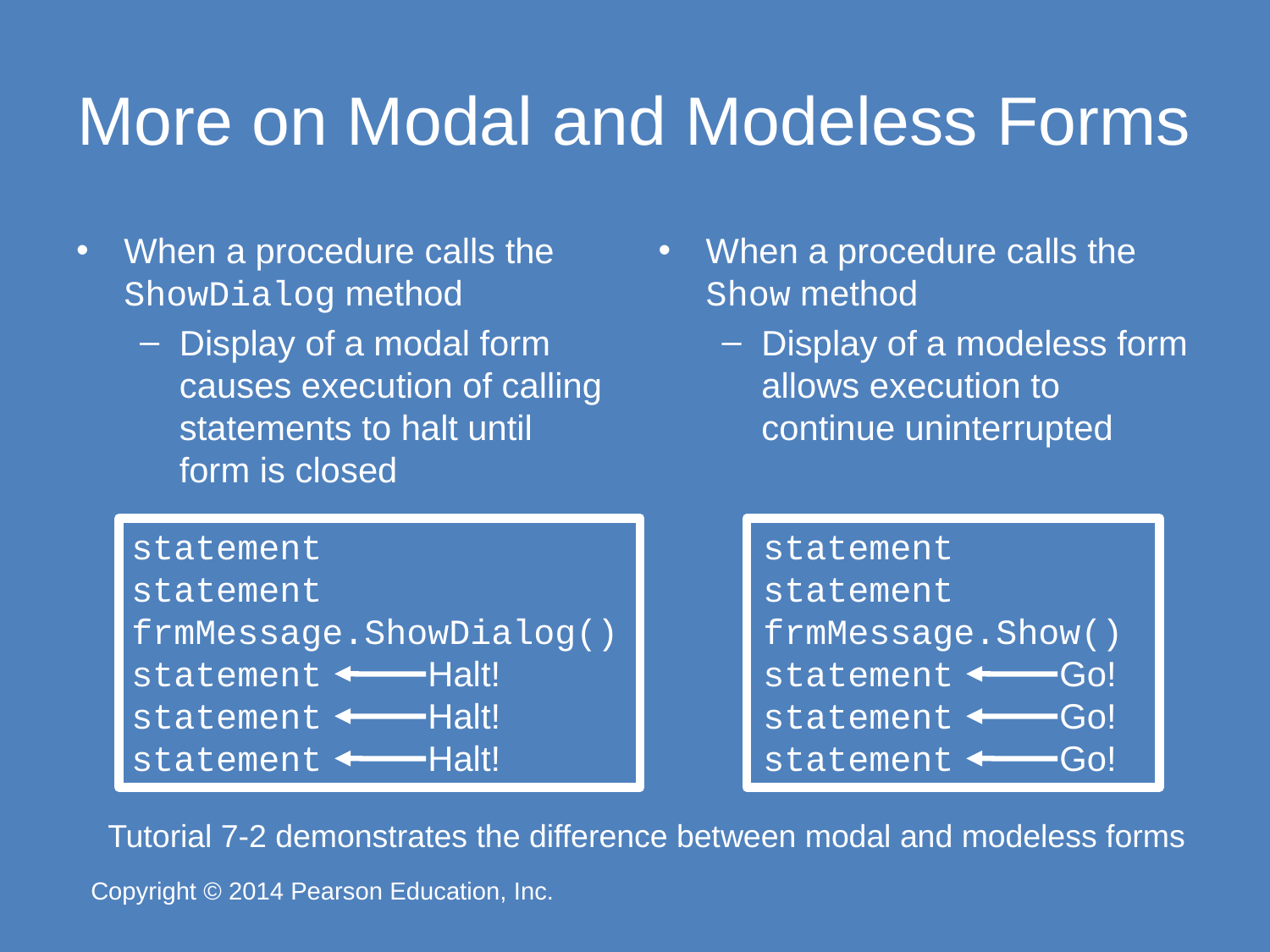

# More on Modal and Modeless Forms
When a procedure calls the ShowDialog method
Display of a modal form causes execution of calling statements to halt until form is closed

When a procedure calls the Show method
Display of a modeless form allows execution to continue uninterrupted

statement
statement
frmMessage.ShowDialog()
statement     Halt!
statement     Halt!
statement     Halt!

statement
statement
frmMessage.Show()
statement     Go!
statement     Go!
statement     Go!
Tutorial 7-2 demonstrates the difference between modal and modeless forms